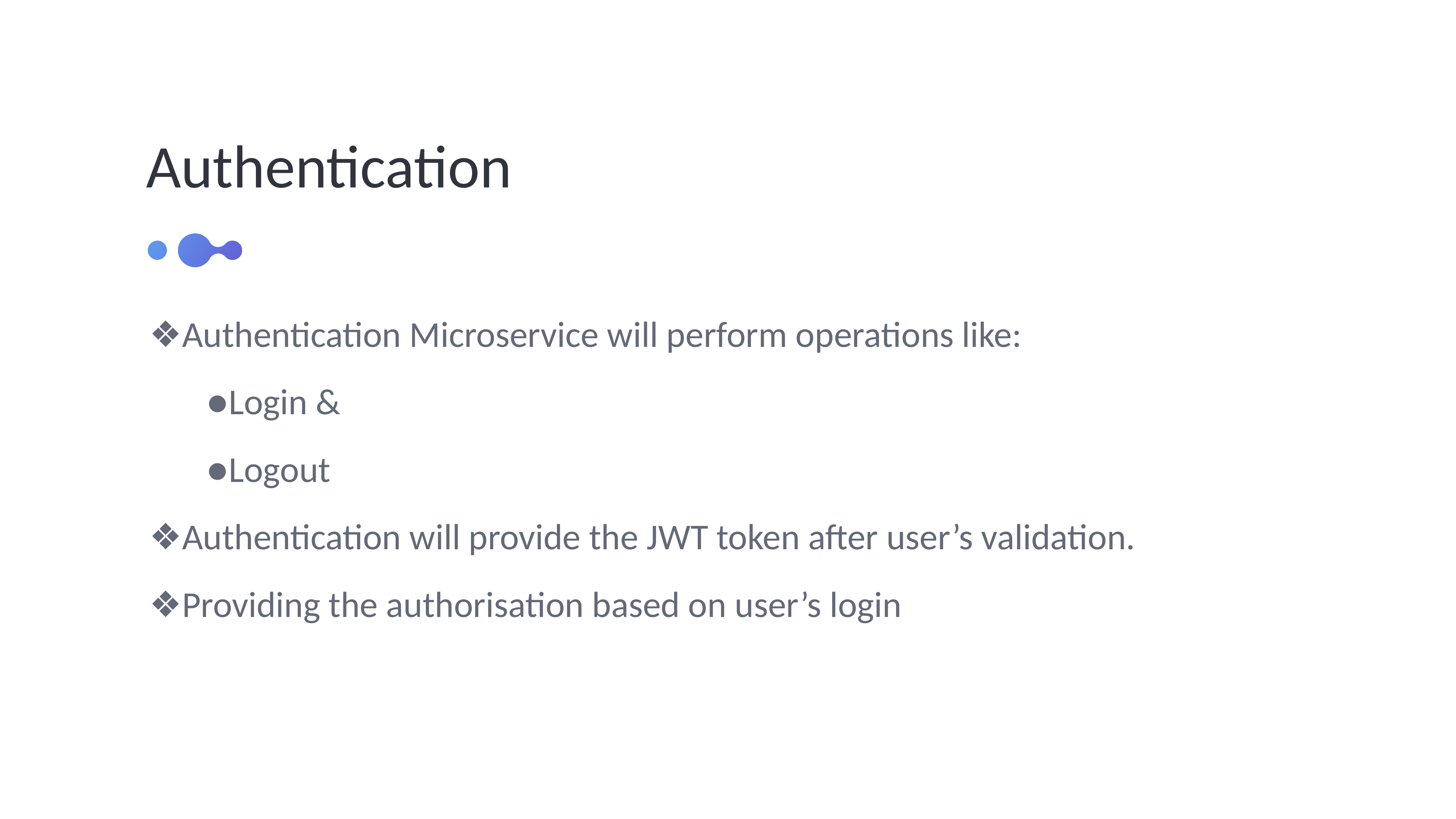

Authentication

❖Authentication Microservice will perform operations like:
       ●Login &
       ●Logout
❖Authentication will provide the JWT token after user’s validation.
❖Providing the authorisation based on user’s login